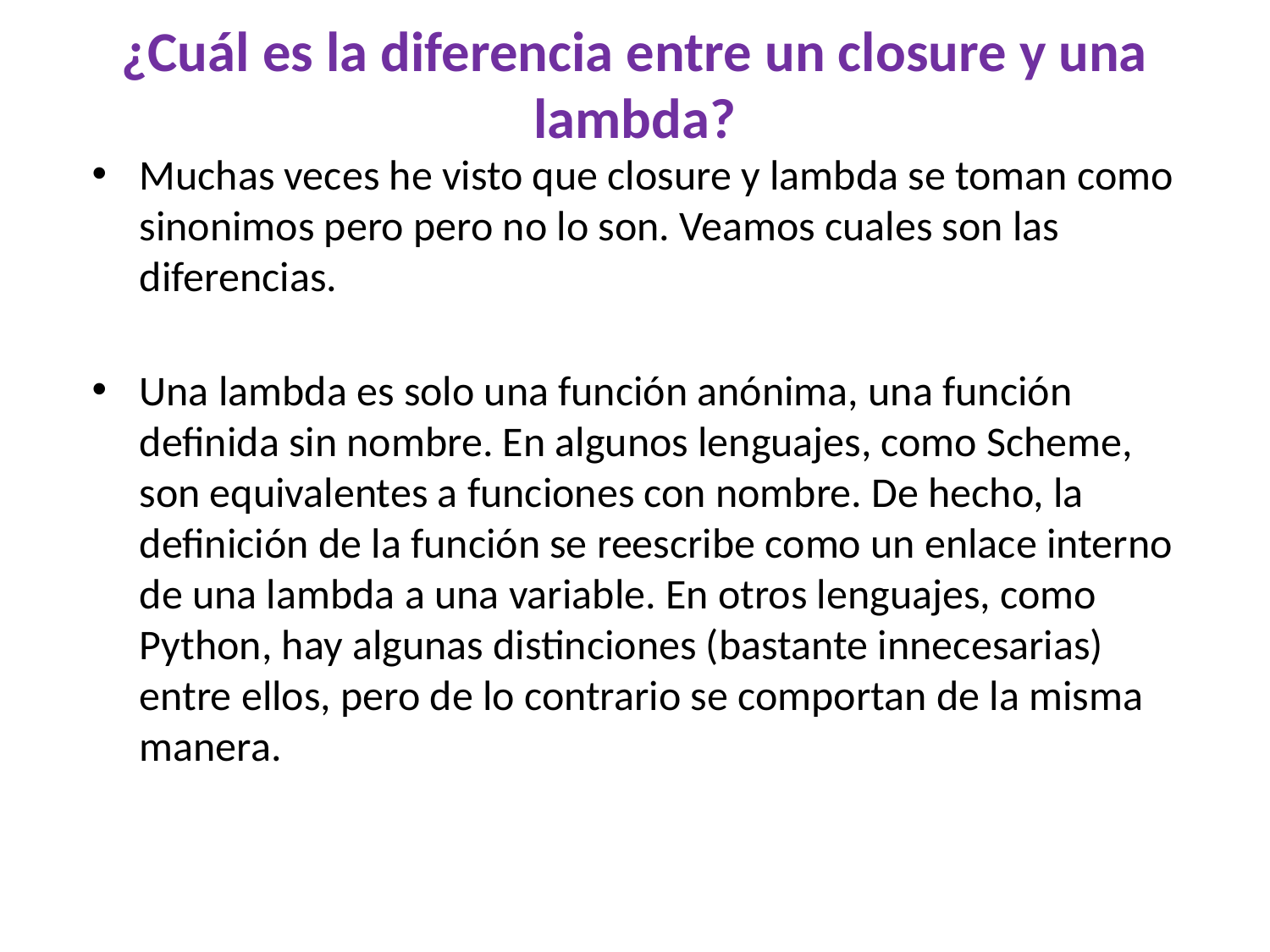

¿Cuál es la diferencia entre un closure y una lambda?
Muchas veces he visto que closure y lambda se toman como sinonimos pero pero no lo son. Veamos cuales son las diferencias.

Una lambda es solo una función anónima, una función definida sin nombre. En algunos lenguajes, como Scheme, son equivalentes a funciones con nombre. De hecho, la definición de la función se reescribe como un enlace interno de una lambda a una variable. En otros lenguajes, como Python, hay algunas distinciones (bastante innecesarias) entre ellos, pero de lo contrario se comportan de la misma manera.